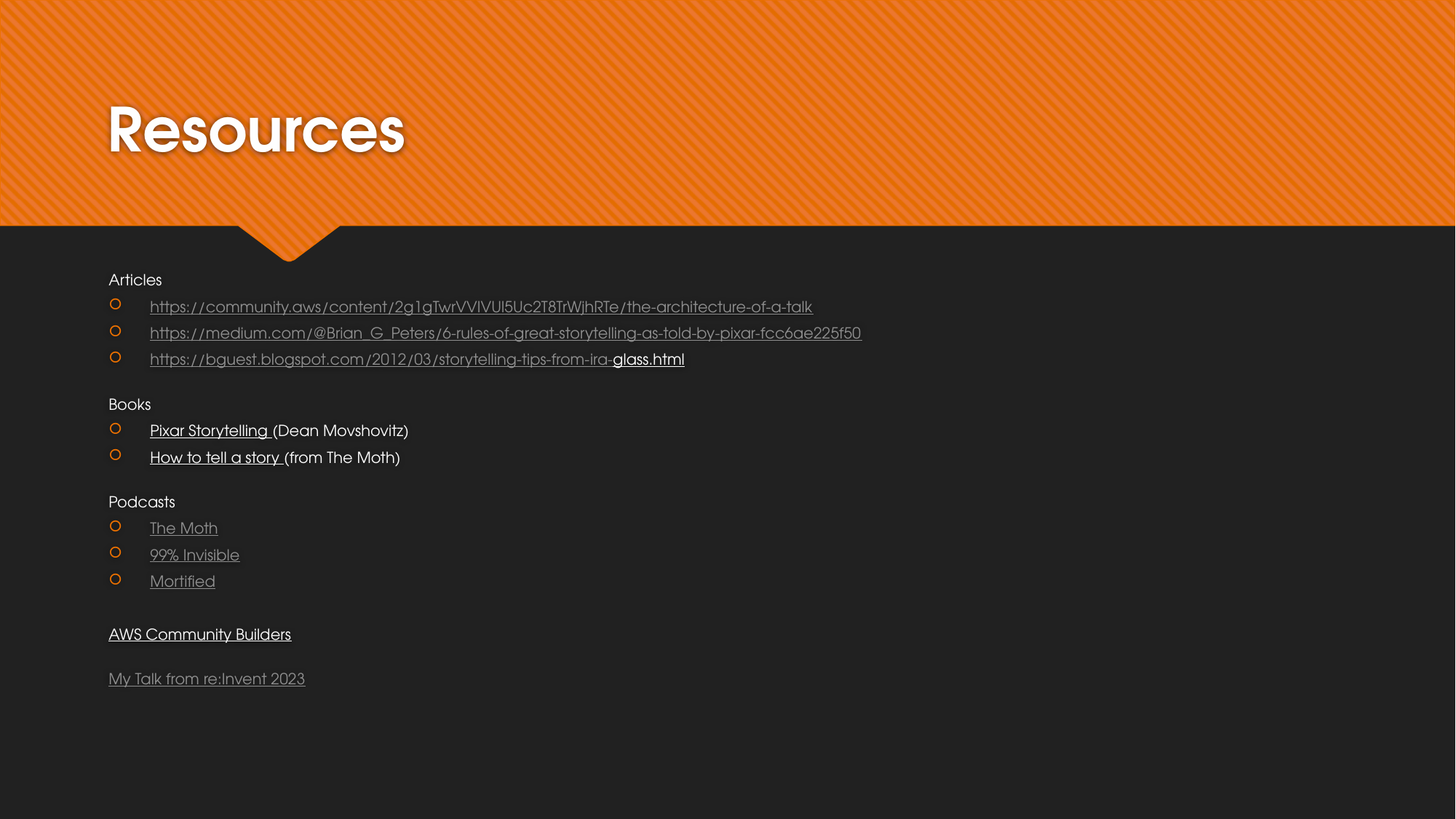

# Resources
Articles
https://community.aws/content/2g1gTwrVVIVUl5Uc2T8TrWjhRTe/the-architecture-of-a-talk
https://medium.com/@Brian_G_Peters/6-rules-of-great-storytelling-as-told-by-pixar-fcc6ae225f50
https://bguest.blogspot.com/2012/03/storytelling-tips-from-ira-glass.html
Books
Pixar Storytelling (Dean Movshovitz)
How to tell a story (from The Moth)
Podcasts
The Moth
99% Invisible
Mortified

AWS Community Builders
My Talk from re:Invent 2023